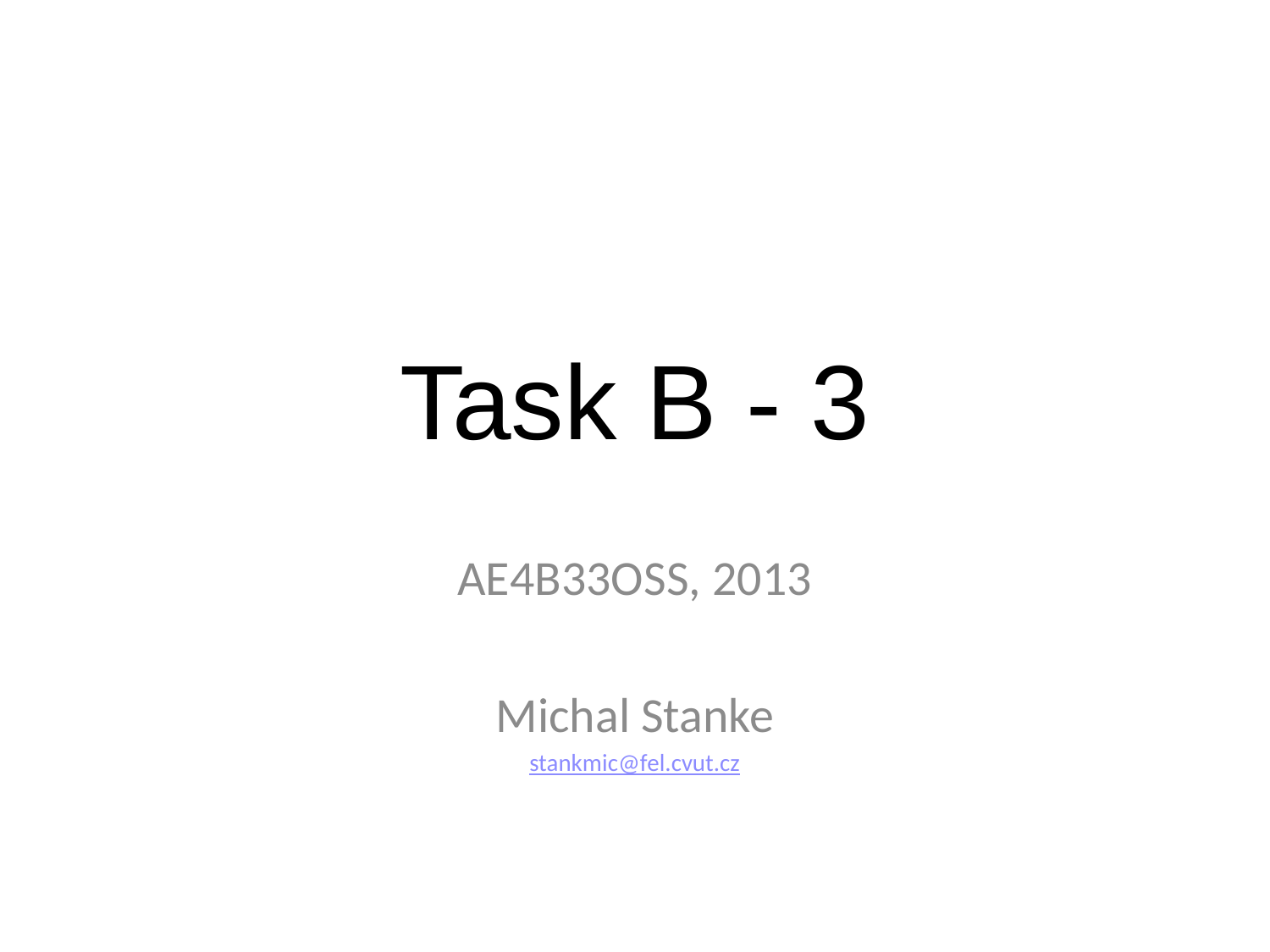

# Task B - 3
AE4B33OSS, 2013

Michal Stanke
stankmic@fel.cvut.cz